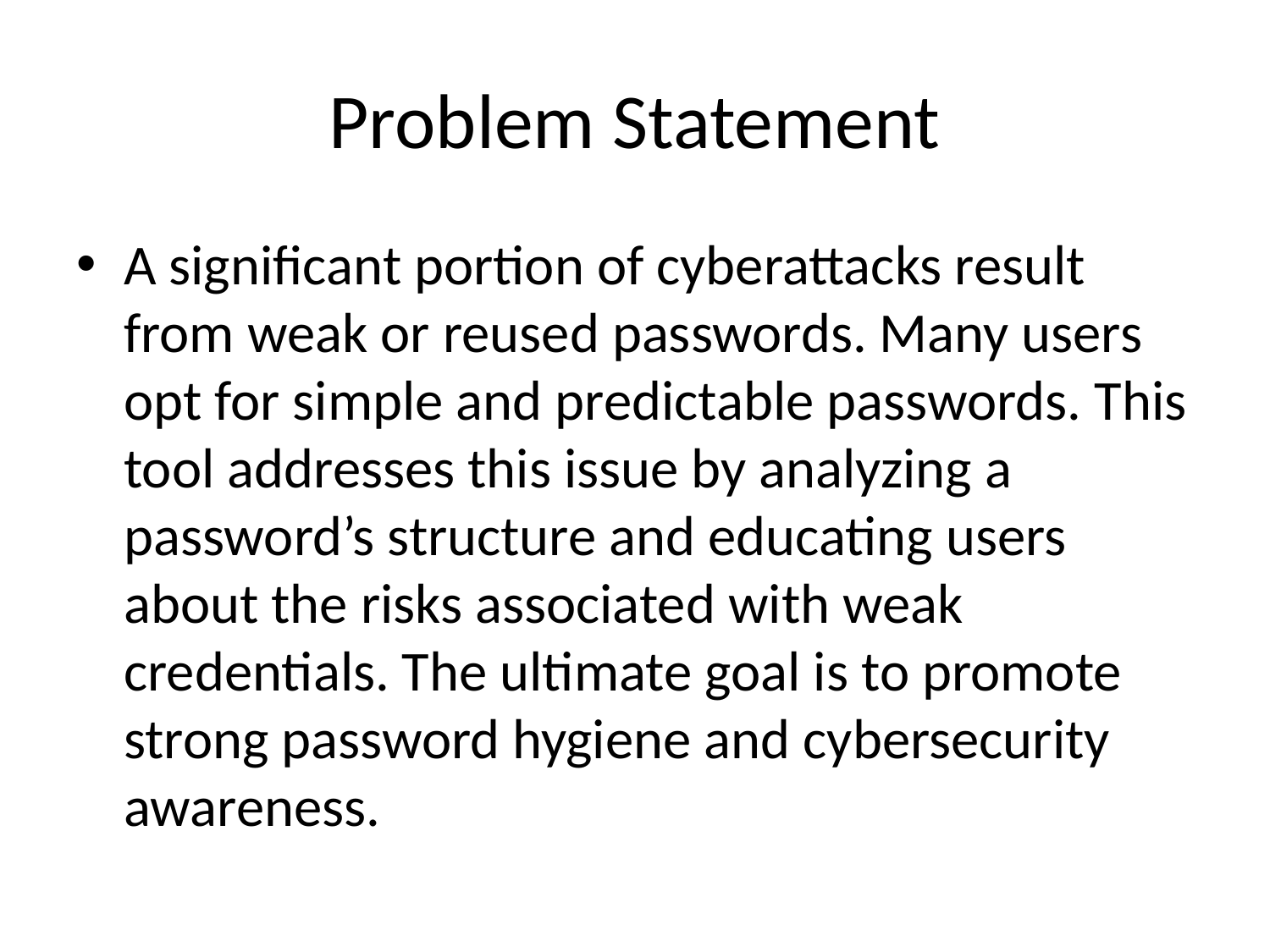

# Problem Statement
A significant portion of cyberattacks result from weak or reused passwords. Many users opt for simple and predictable passwords. This tool addresses this issue by analyzing a password’s structure and educating users about the risks associated with weak credentials. The ultimate goal is to promote strong password hygiene and cybersecurity awareness.